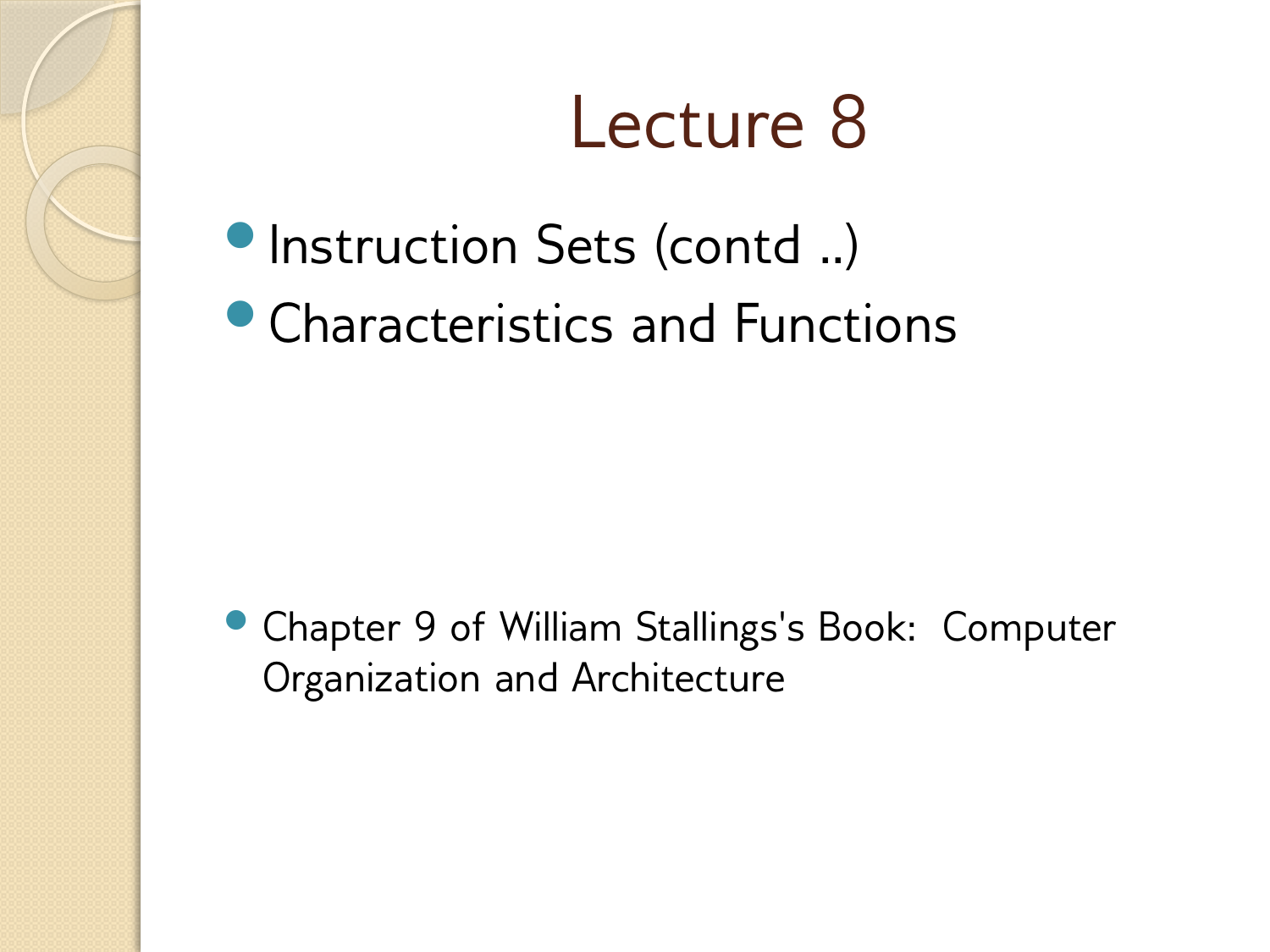

# Lecture 8
Instruction Sets (contd ..)
Characteristics and Functions

Chapter 9 of William Stallings's Book:  Computer Organization and Architecture